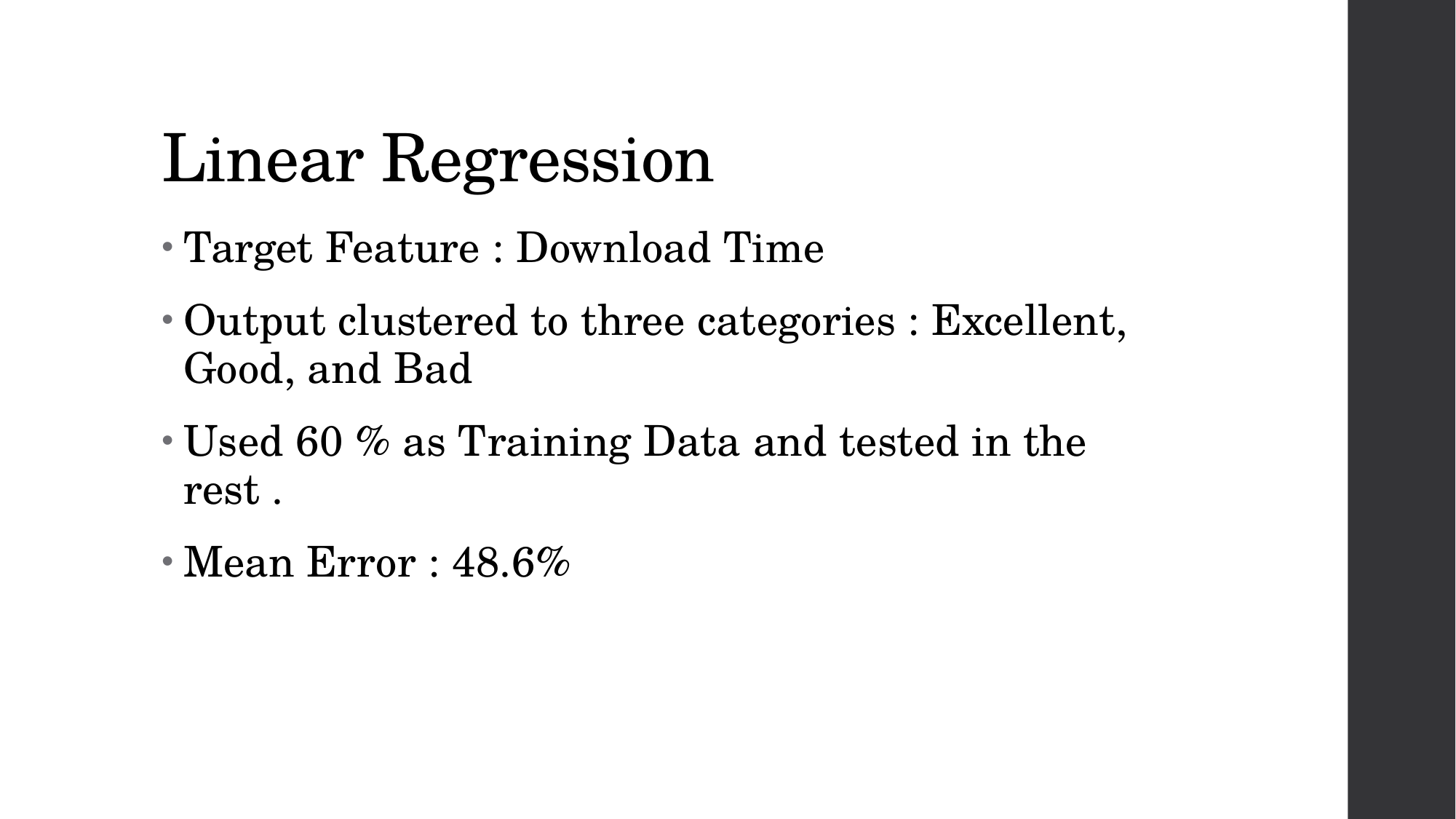

# Linear Regression
Target Feature : Download Time
Output clustered to three categories : Excellent, Good, and Bad
Used 60 % as Training Data and tested in the rest .
Mean Error : 48.6%